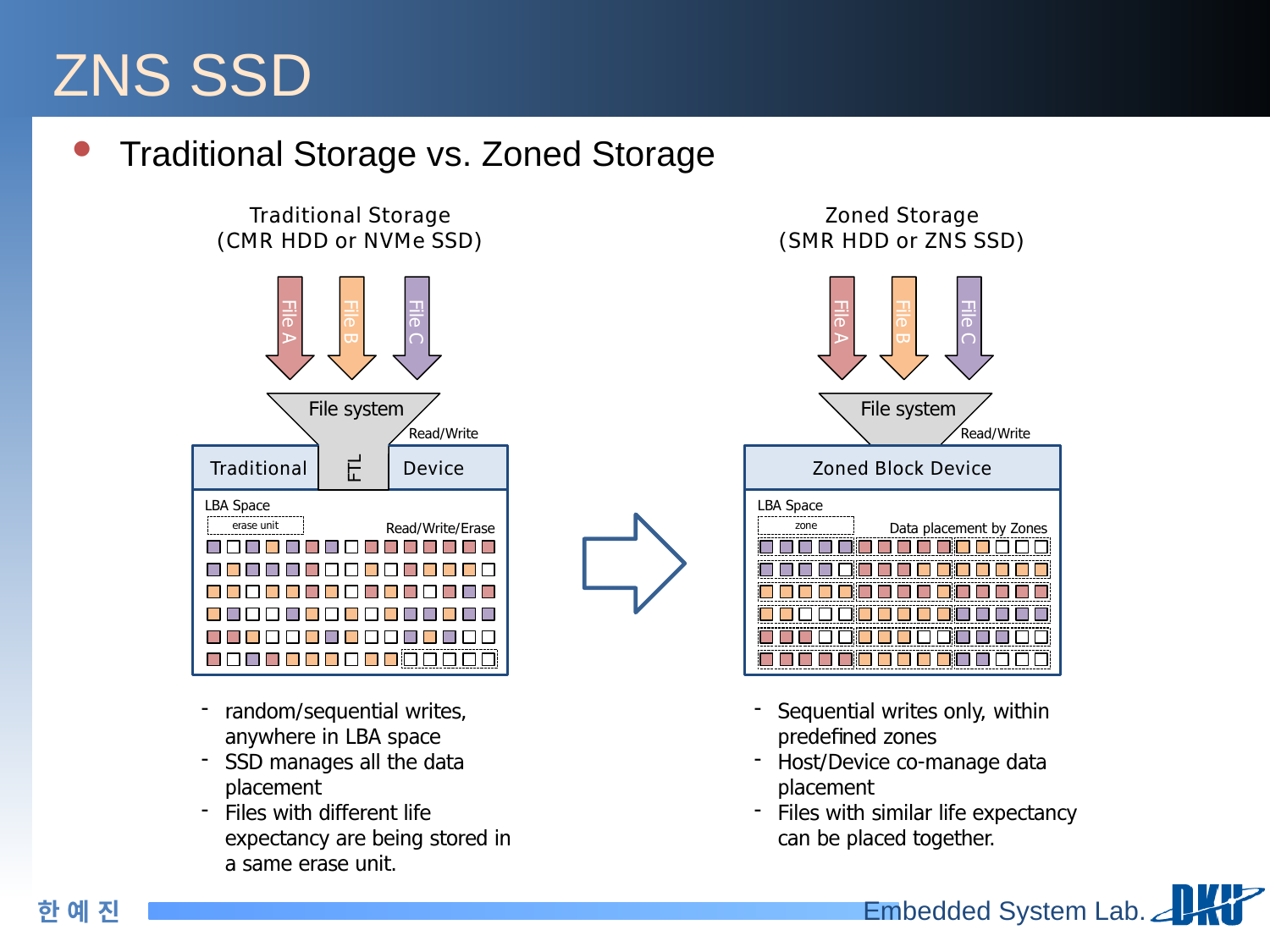

# ZNS SSD
Traditional Storage vs. Zoned Storage

Traditional Storage
(CMR HDD or NVMe SSD)
Zoned Storage
(SMR HDD or ZNS SSD)
File A
File B
File C
File A
File B
File C

File system
File system
Read/Write
Read/Write

FTL

LBA Space

Read/Write/Erase
 Traditional                  Device
Zoned Block Device

LBA Space

Data placement by Zones

erase unit
zone

random/sequential writes, anywhere in LBA space
SSD manages all the data placement
Files with different life expectancy are being stored in a same erase unit.
Sequential writes only, within predefined zones
Host/Device co-manage data placement
Files with similar life expectancy can be placed together.